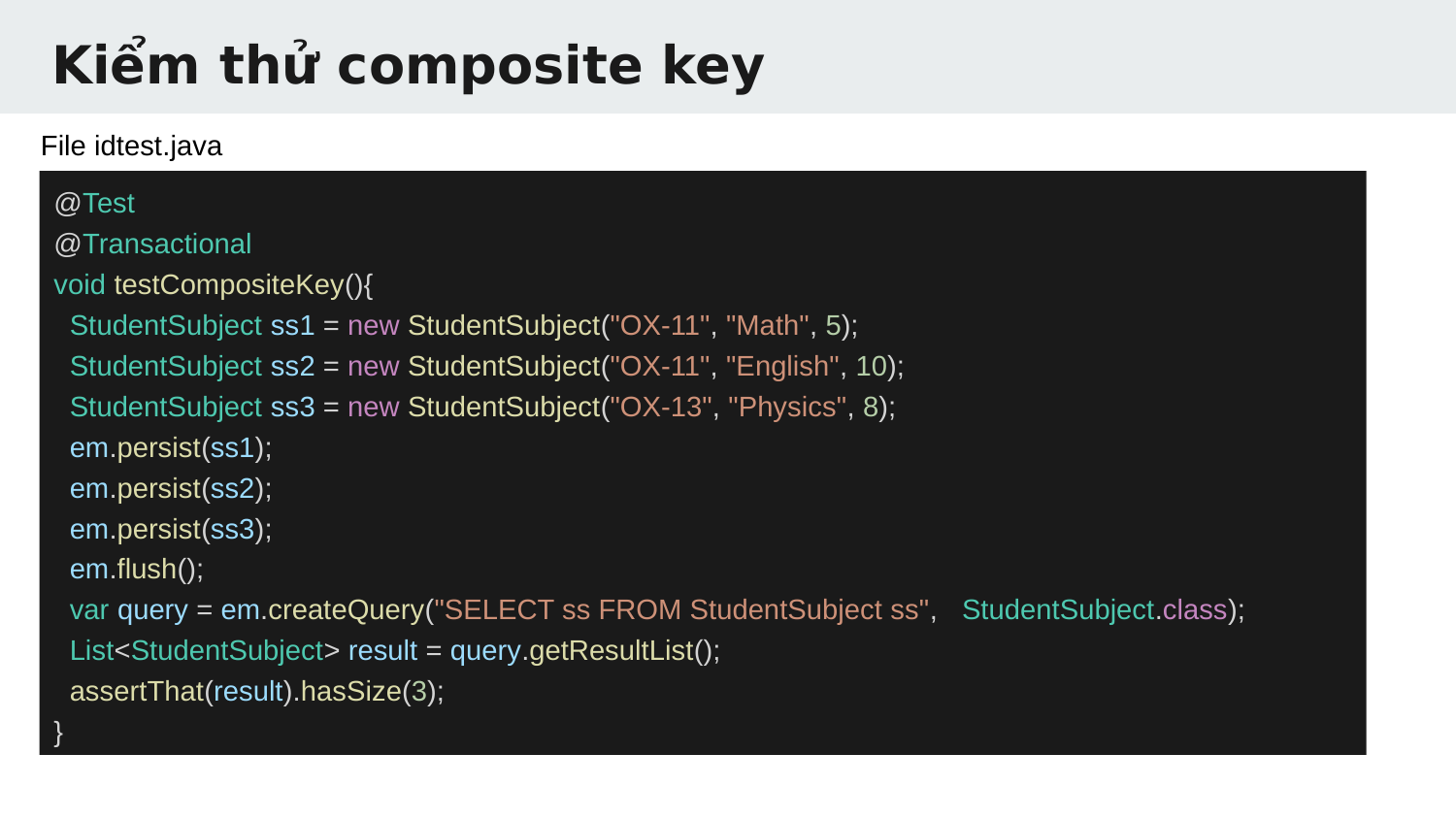

# Kiểm thử composite key
File idtest.java
@Test
@Transactional
void testCompositeKey(){
  StudentSubject ss1 = new StudentSubject("OX-11", "Math", 5);
  StudentSubject ss2 = new StudentSubject("OX-11", "English", 10);
  StudentSubject ss3 = new StudentSubject("OX-13", "Physics", 8);
  em.persist(ss1);
  em.persist(ss2);
  em.persist(ss3);
  em.flush();
  var query = em.createQuery("SELECT ss FROM StudentSubject ss",   StudentSubject.class);
  List<StudentSubject> result = query.getResultList();
  assertThat(result).hasSize(3);
}